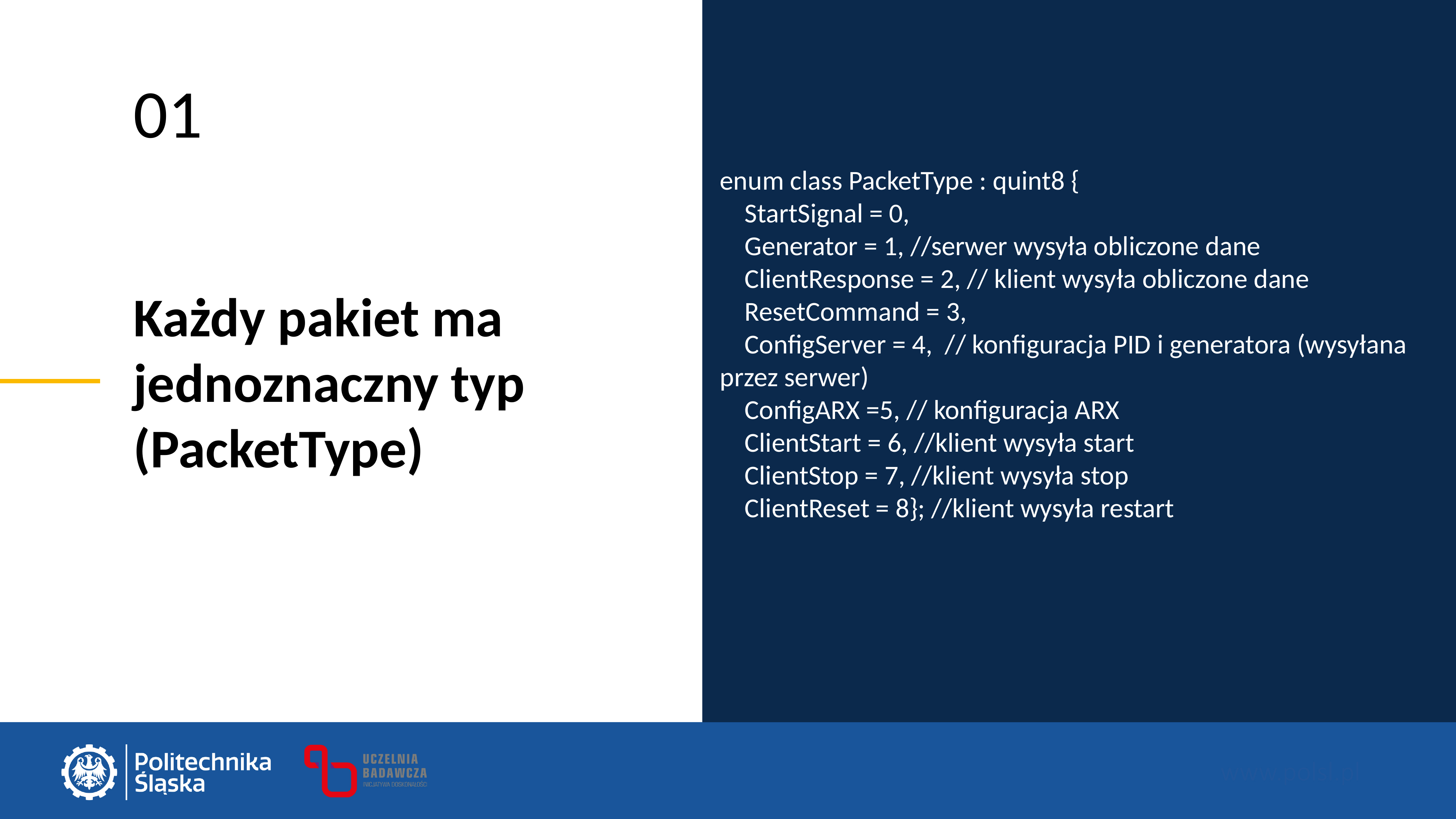

01
enum class PacketType : quint8 {
    StartSignal = 0,
    Generator = 1, //serwer wysyła obliczone dane
    ClientResponse = 2, // klient wysyła obliczone dane
    ResetCommand = 3,
    ConfigServer = 4,  // konfiguracja PID i generatora (wysyłana
przez serwer)
    ConfigARX =5, // konfiguracja ARX
    ClientStart = 6, //klient wysyła start
    ClientStop = 7, //klient wysyła stop
    ClientReset = 8}; //klient wysyła restart
Każdy pakiet ma jednoznaczny typ (PacketType)